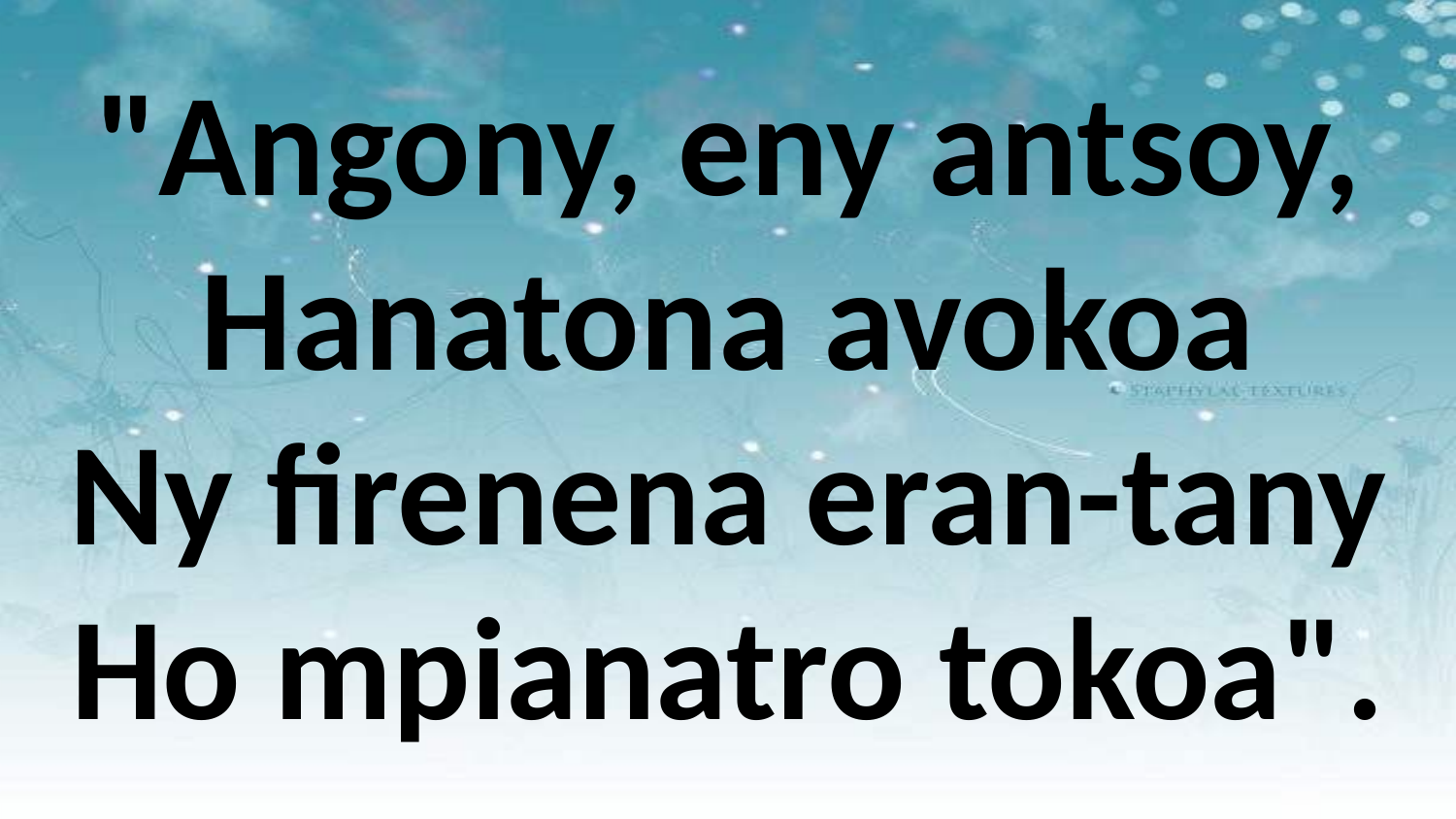

"Angony, eny antsoy,
Hanatona avokoa
Ny firenena eran-tany
Ho mpianatro tokoa".